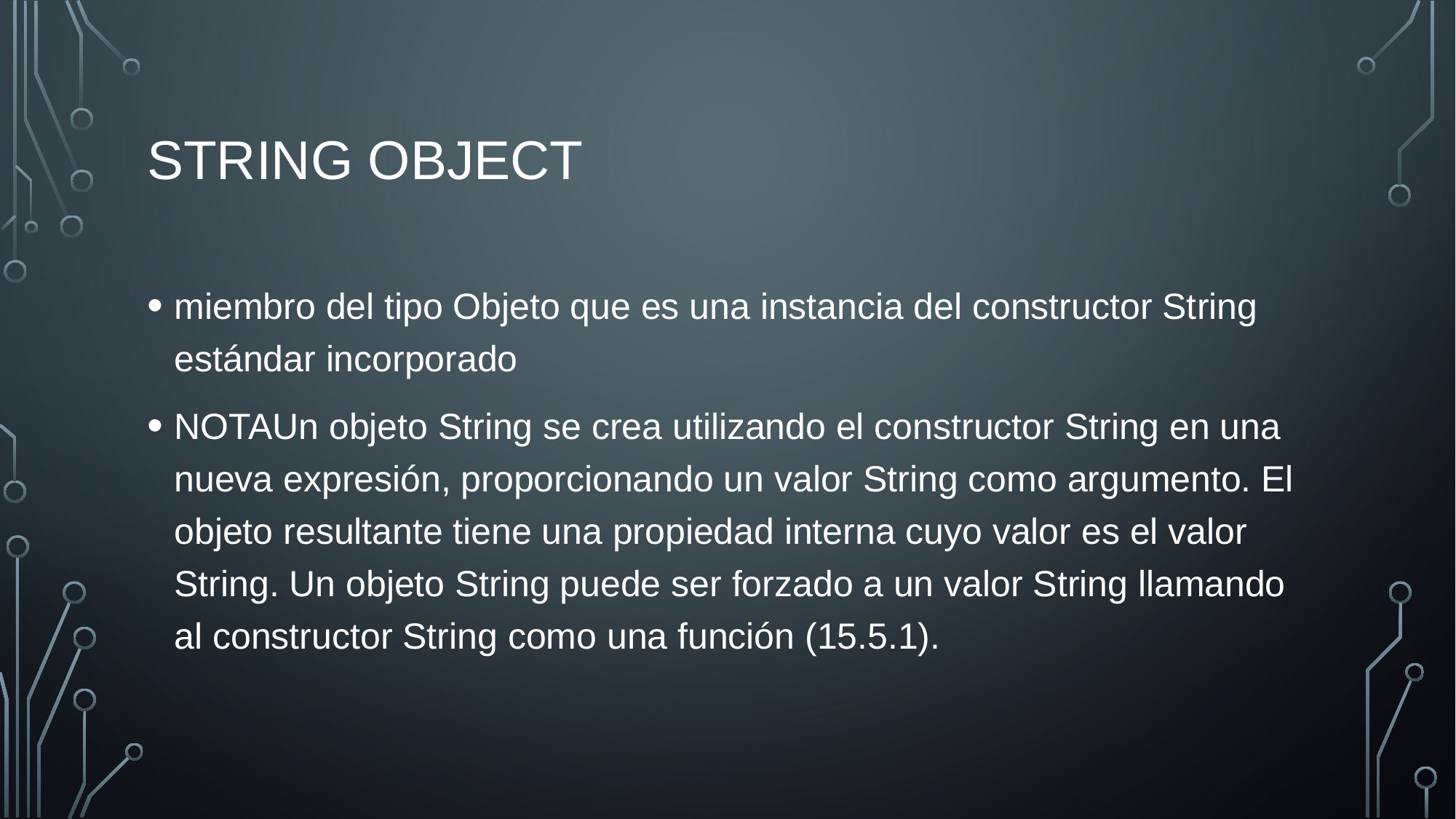

# String object
miembro del tipo Objeto que es una instancia del constructor String estándar incorporado
NOTAUn objeto String se crea utilizando el constructor String en una nueva expresión, proporcionando un valor String como argumento. El objeto resultante tiene una propiedad interna cuyo valor es el valor String. Un objeto String puede ser forzado a un valor String llamando al constructor String como una función (15.5.1).